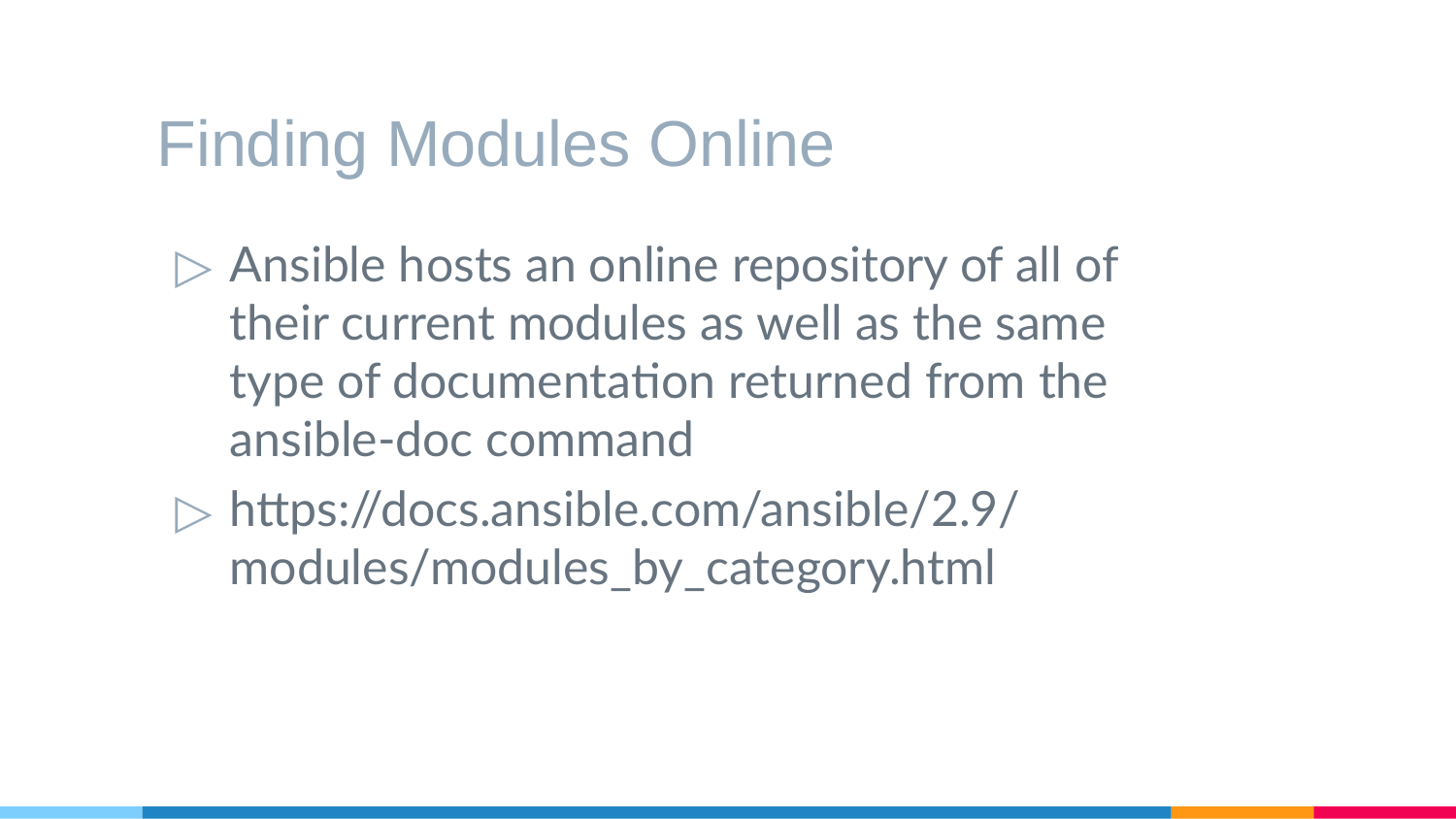

# Finding Modules Online
Ansible hosts an online repository of all of their current modules as well as the same type of documentation returned from the ansible-doc command
https://docs.ansible.com/ansible/2.9/modules/modules_by_category.html